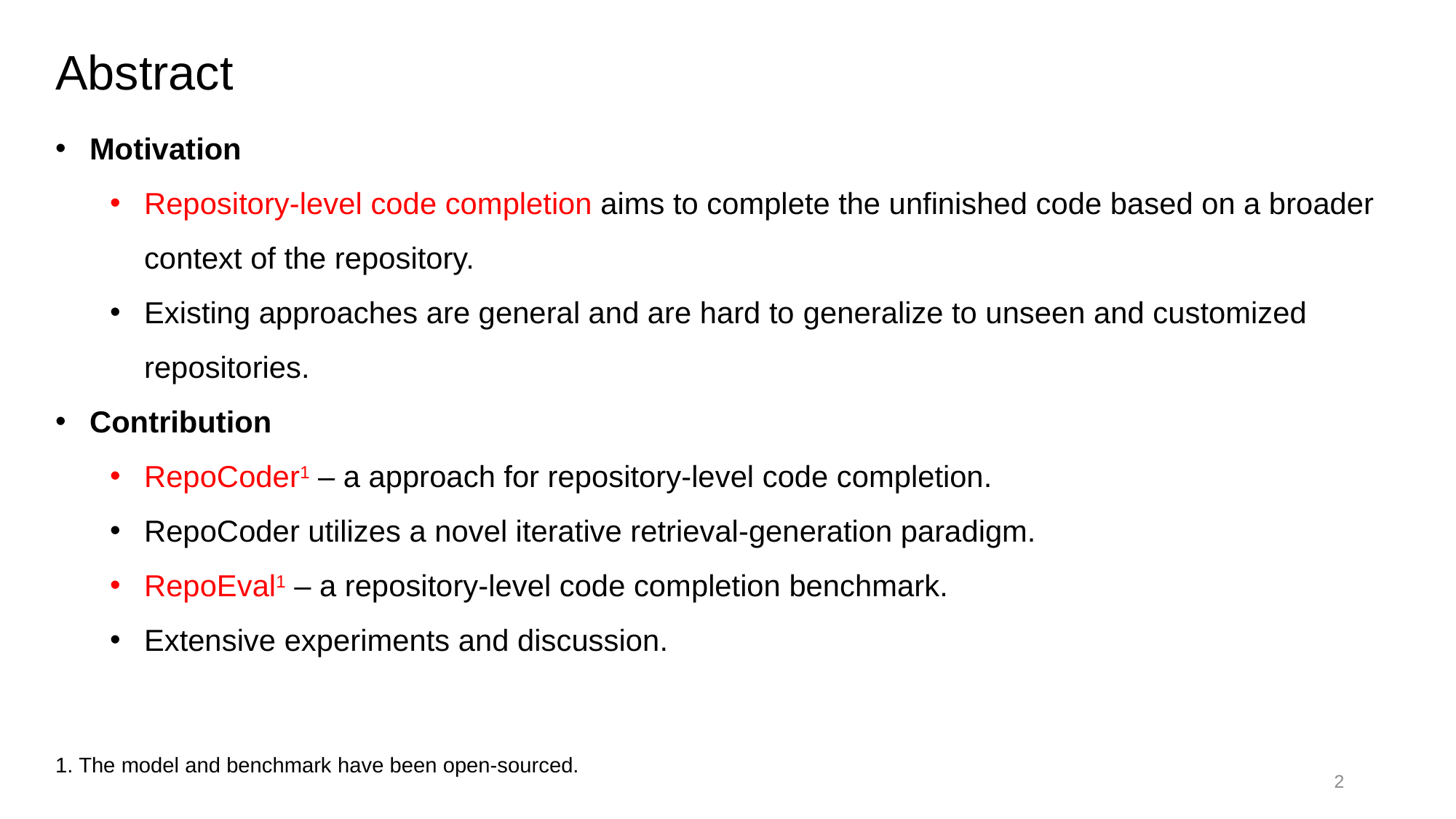

Abstract
Motivation
Repository-level code completion aims to complete the unfinished code based on a broader context of the repository.
Existing approaches are general and are hard to generalize to unseen and customized repositories.
Contribution
RepoCoder1 – a approach for repository-level code completion.
RepoCoder utilizes a novel iterative retrieval-generation paradigm.
RepoEval1 – a repository-level code completion benchmark.
Extensive experiments and discussion.
1. The model and benchmark have been open-sourced.
2